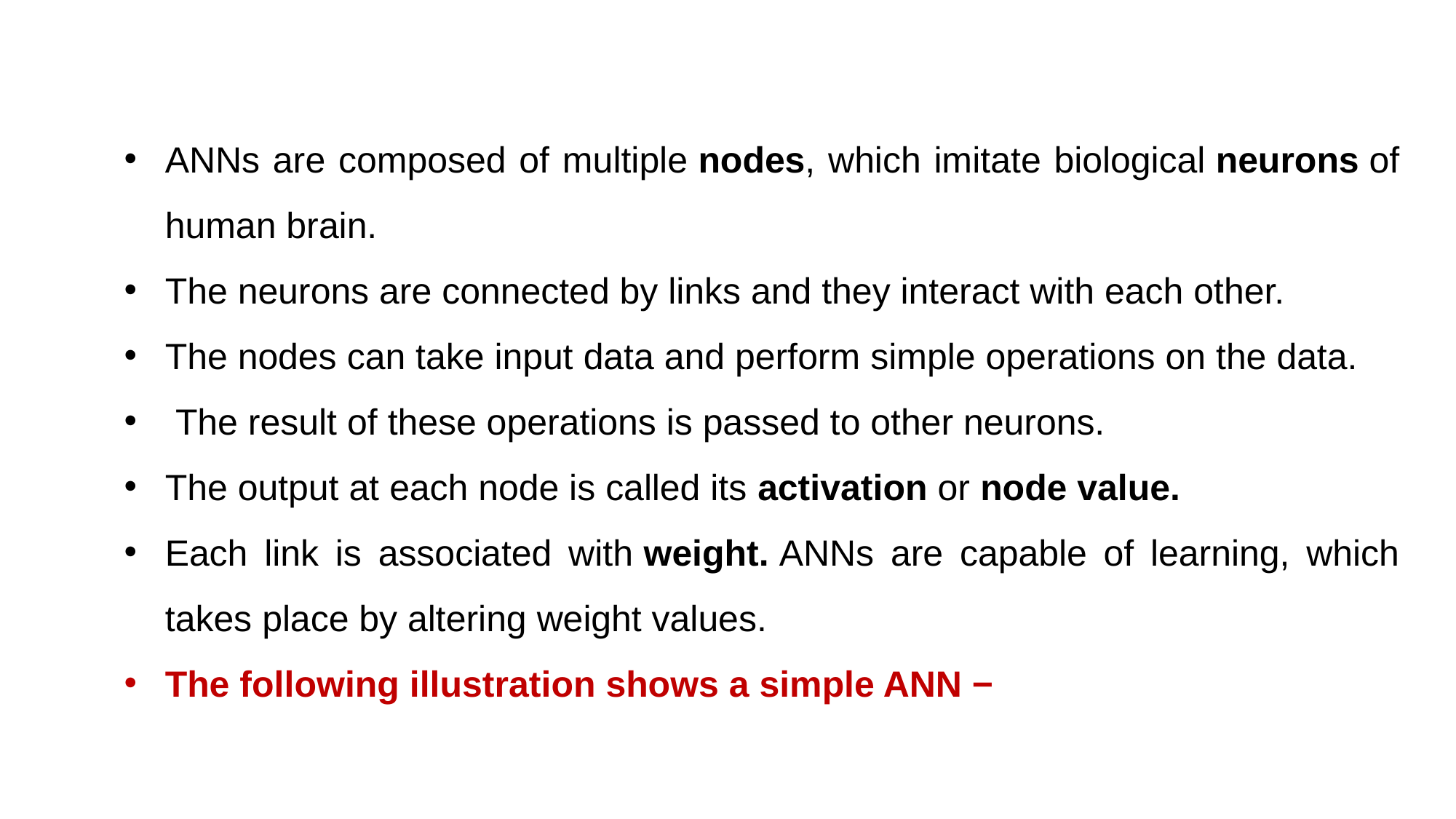

ANNs are composed of multiple nodes, which imitate biological neurons of human brain.
The neurons are connected by links and they interact with each other.
The nodes can take input data and perform simple operations on the data.
 The result of these operations is passed to other neurons.
The output at each node is called its activation or node value.
Each link is associated with weight. ANNs are capable of learning, which takes place by altering weight values.
The following illustration shows a simple ANN −